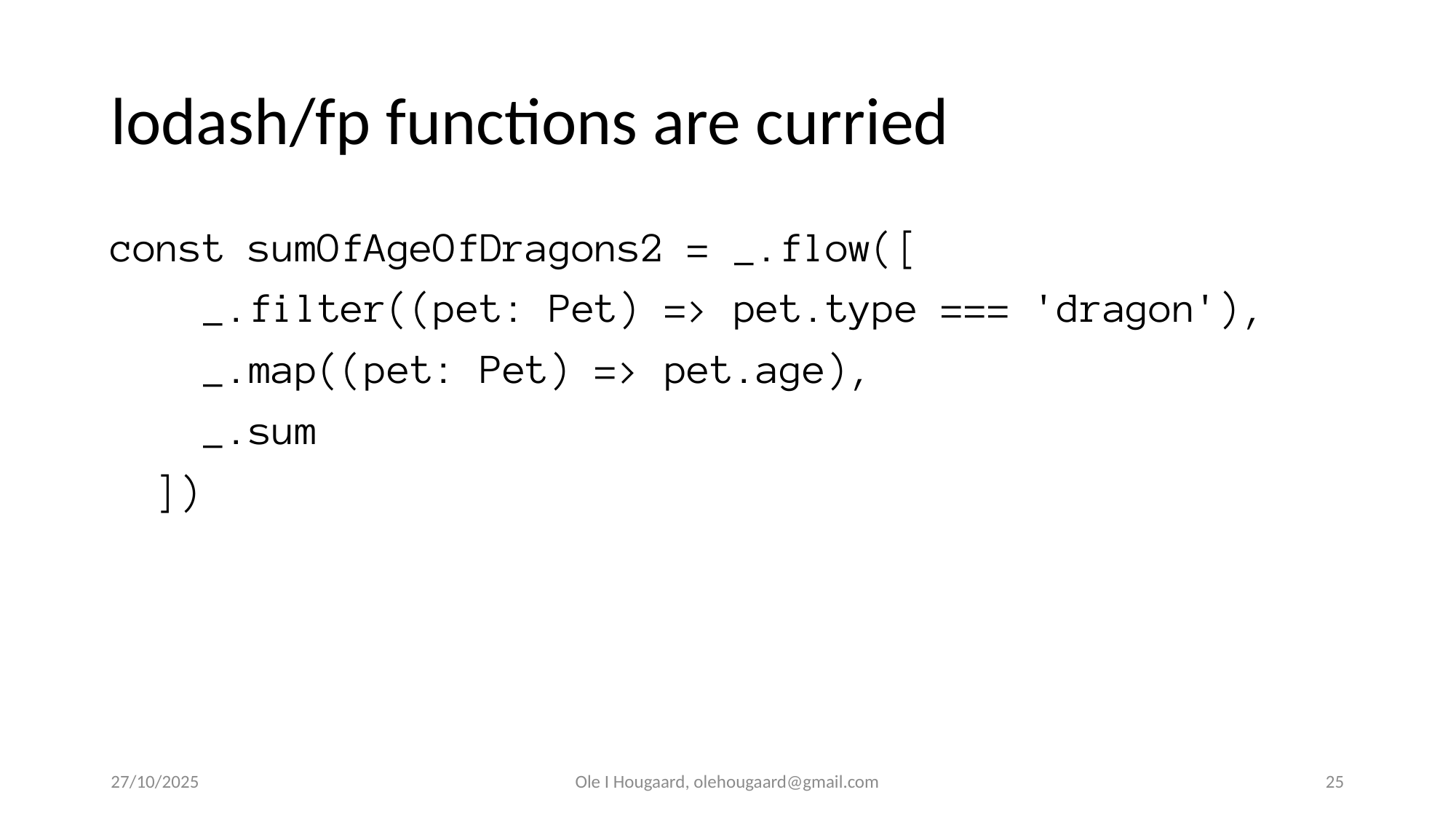

# lodash/fp functions are curried
const sumOfAgeOfDragons2 = _.flow([
    _.filter((pet: Pet) => pet.type === 'dragon'),
    _.map((pet: Pet) => pet.age),
    _.sum
  ])

27/10/2025
Ole I Hougaard, olehougaard@gmail.com
25